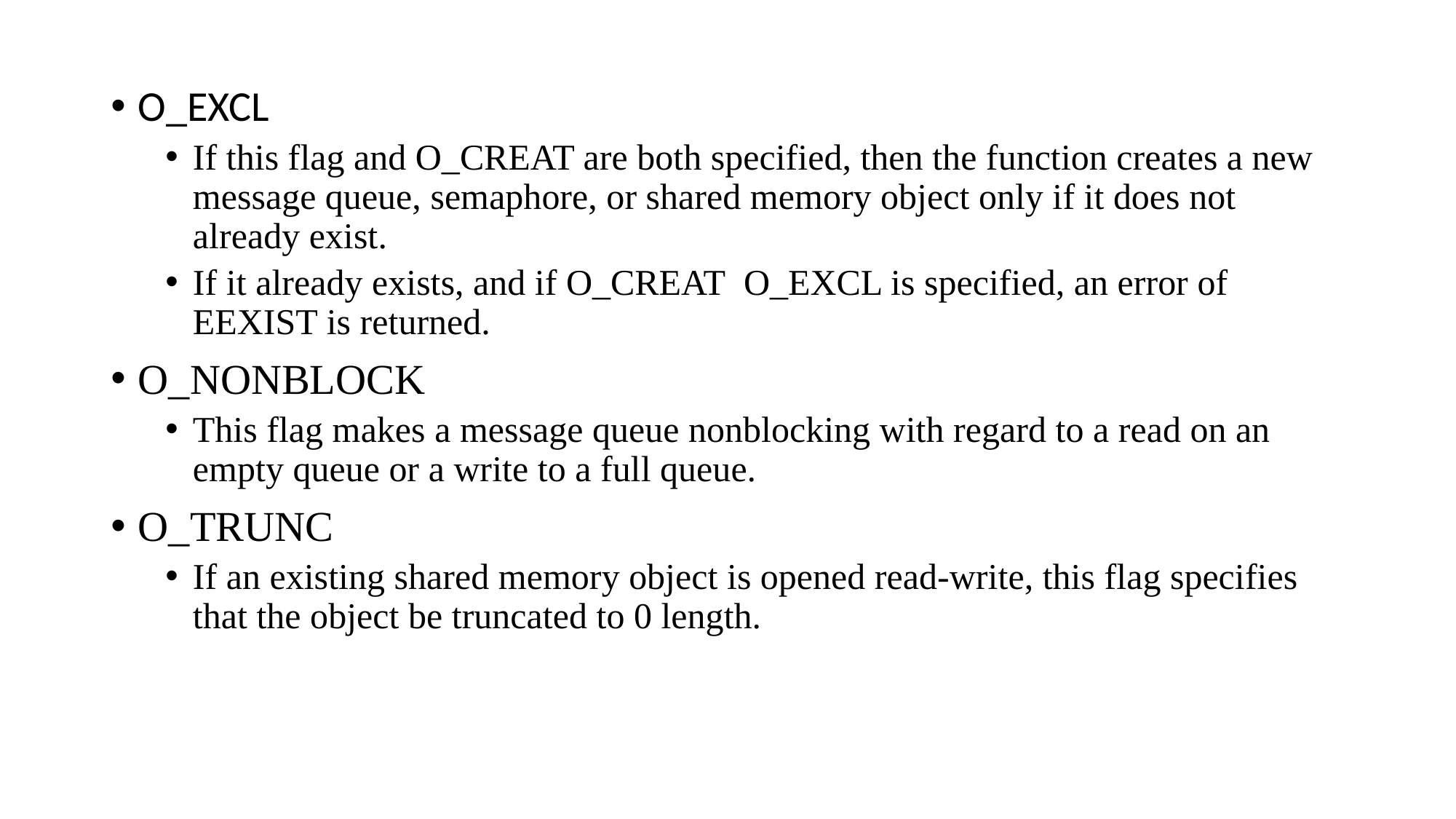

O_EXCL
If this flag and O_CREAT are both specified, then the function creates a new message queue, semaphore, or shared memory object only if it does not already exist.
If it already exists, and if O_CREAT  O_EXCL is specified, an error of EEXIST is returned.
O_NONBLOCK
This flag makes a message queue nonblocking with regard to a read on an empty queue or a write to a full queue.
O_TRUNC
If an existing shared memory object is opened read-write, this flag specifies that the object be truncated to 0 length.